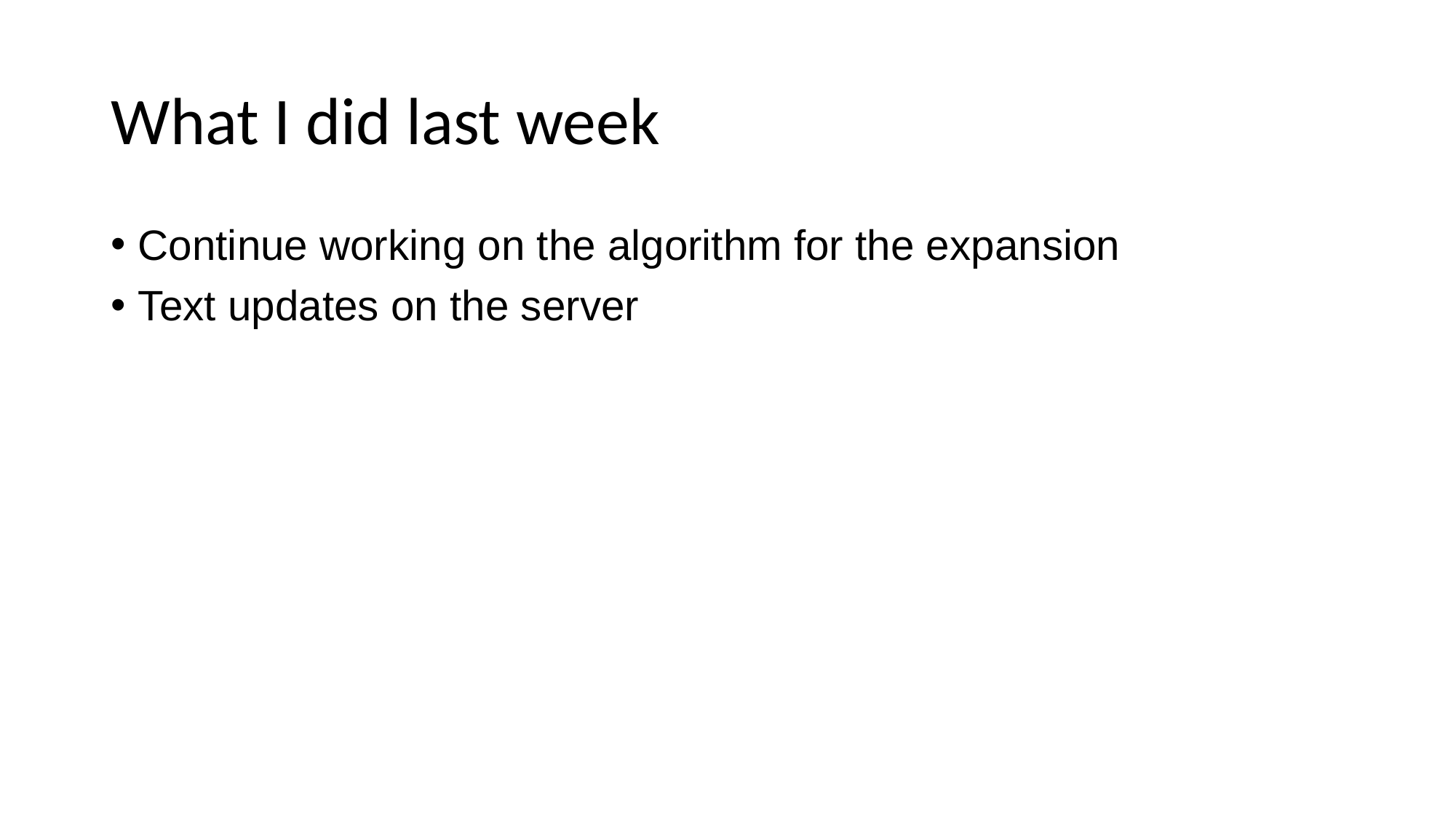

# What I did last week
Continue working on the algorithm for the expansion
Text updates on the server